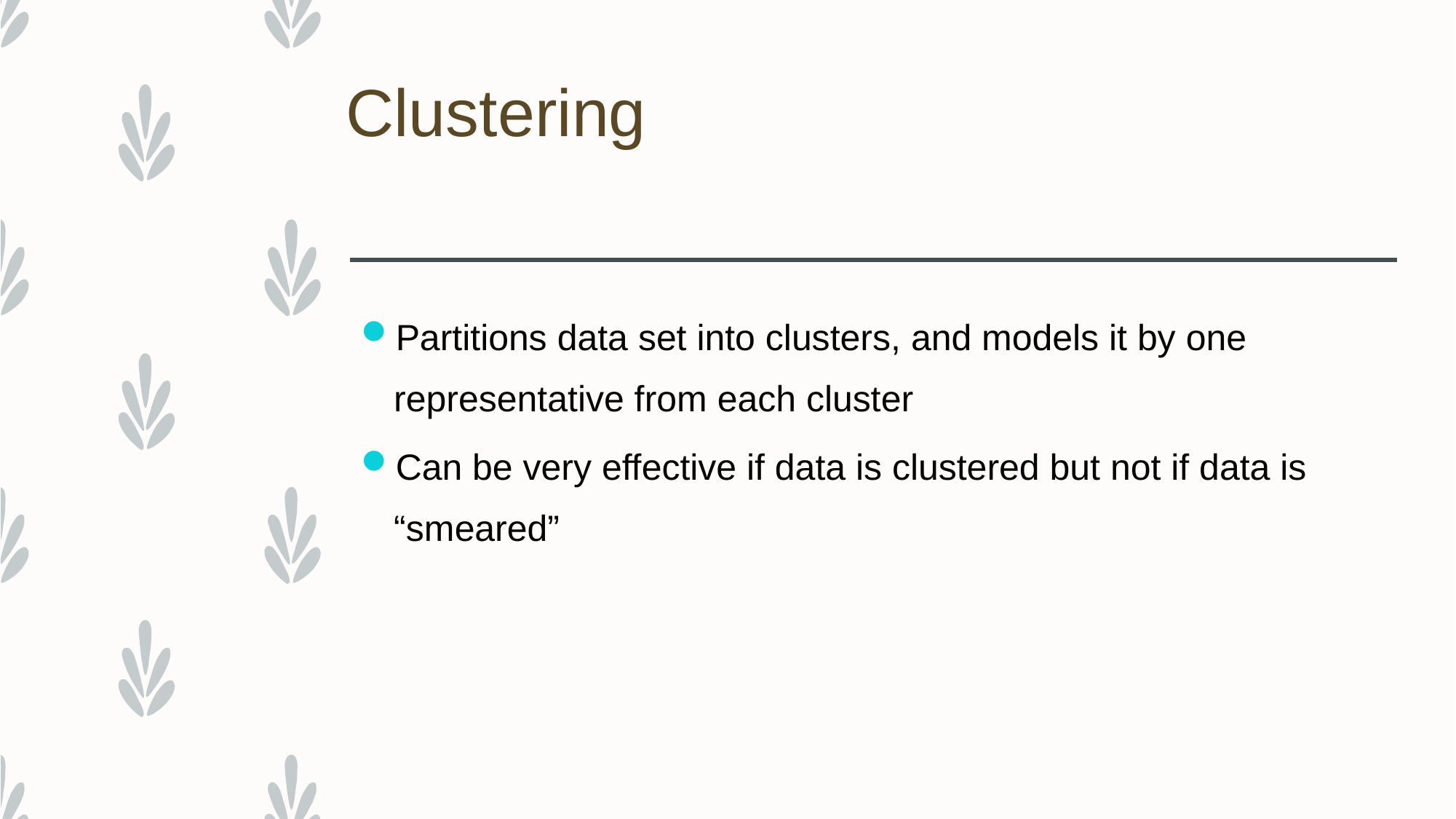

# Clustering
Partitions data set into clusters, and models it by one representative from each cluster
Can be very effective if data is clustered but not if data is “smeared”